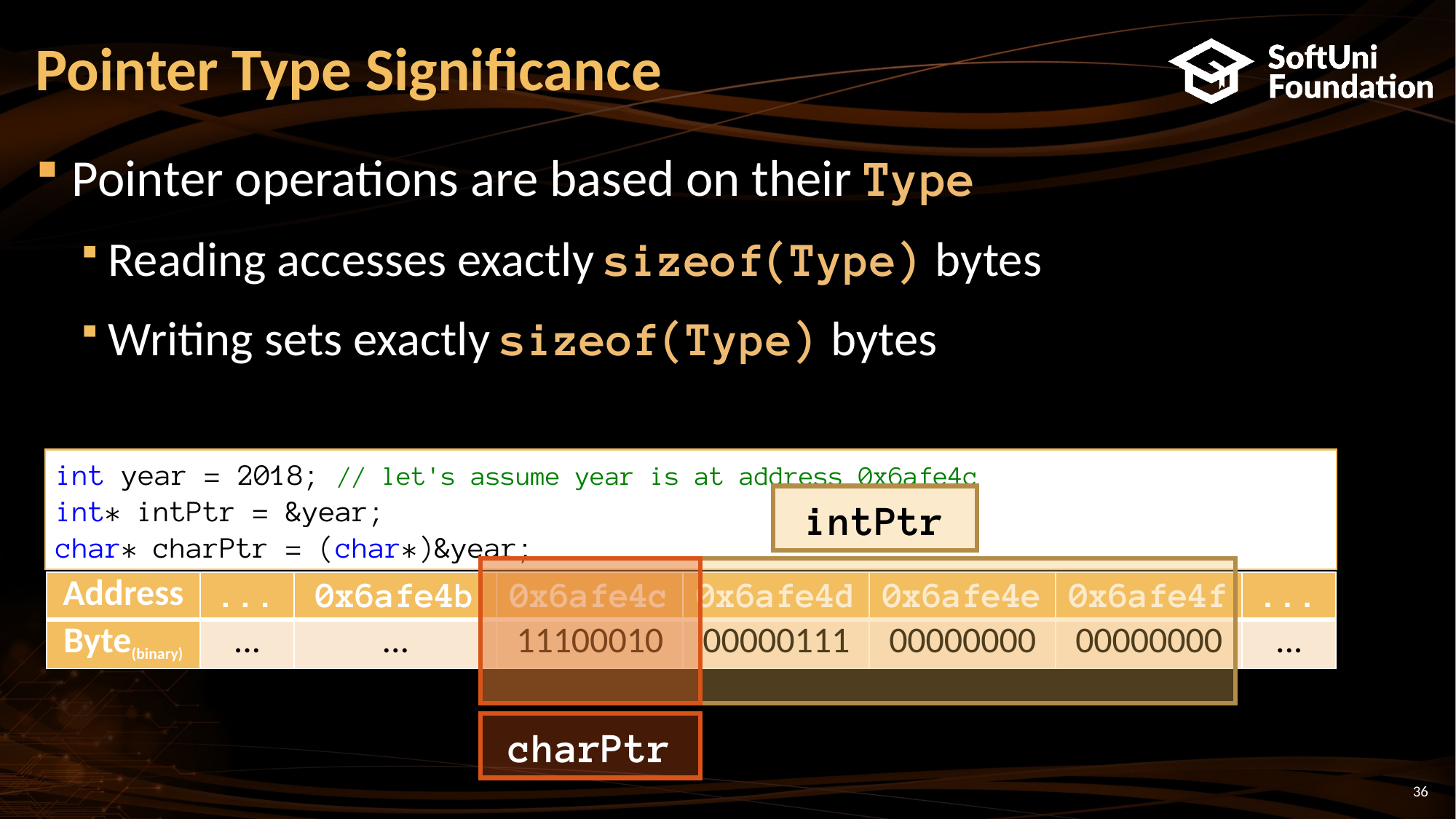

# Pointer Type Significance
Pointer operations are based on their Type
Reading accesses exactly sizeof(Type) bytes
Writing sets exactly sizeof(Type) bytes

int year = 2018; // let's assume year is at address 0x6afe4c
int* intPtr = &year;
char* charPtr = (char*)&year;
intPtr

| Address | ... | 0x6afe4b | 0x6afe4c | 0x6afe4d | 0x6afe4e | 0x6afe4f | ... |
| --- | --- | --- | --- | --- | --- | --- | --- |
| Byte(binary) | ... | ... | 11100010 | 00000111 | 00000000 | 00000000 | ... |
charPtr
36